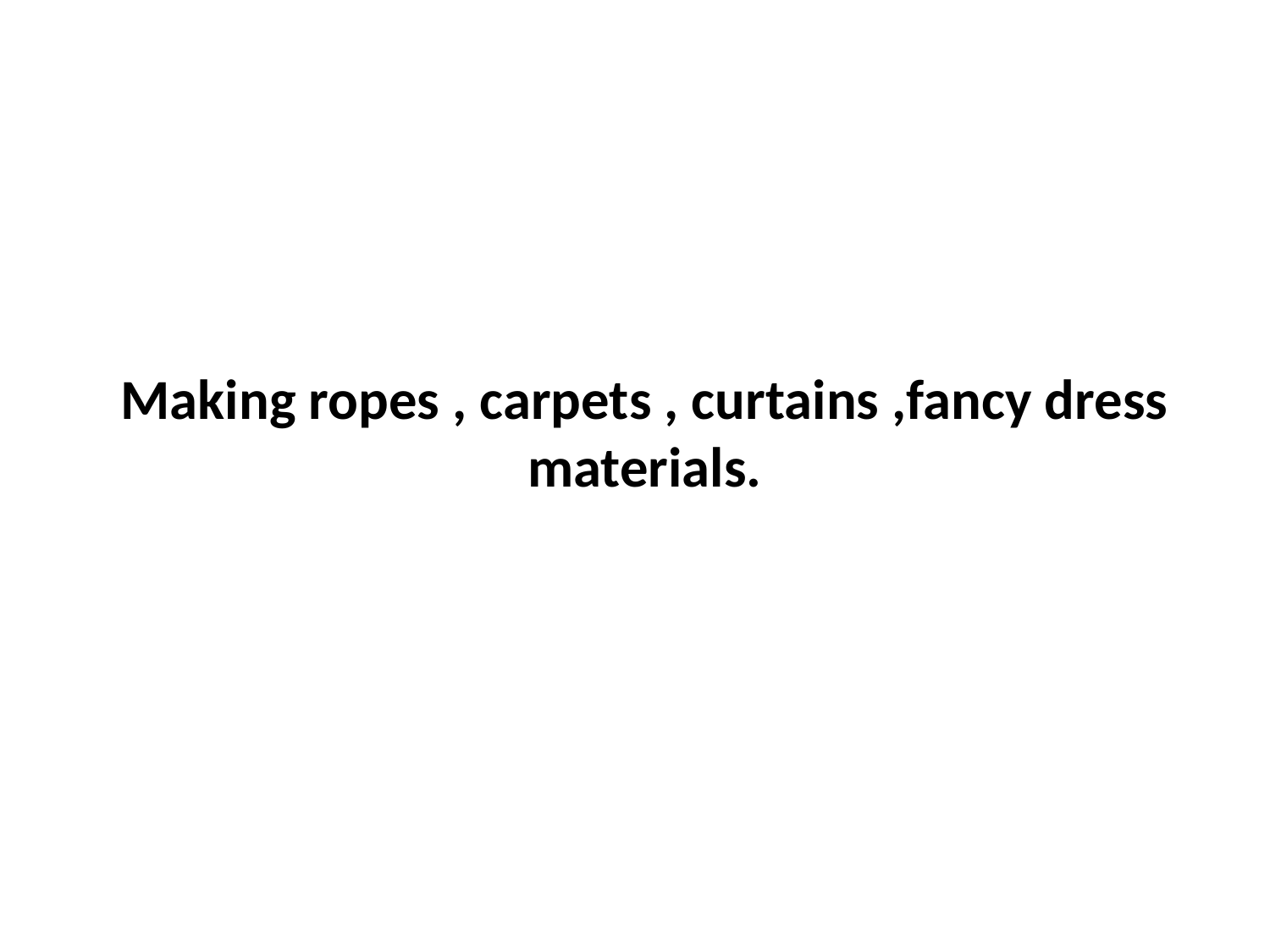

Making ropes , carpets , curtains ,fancy dress materials.